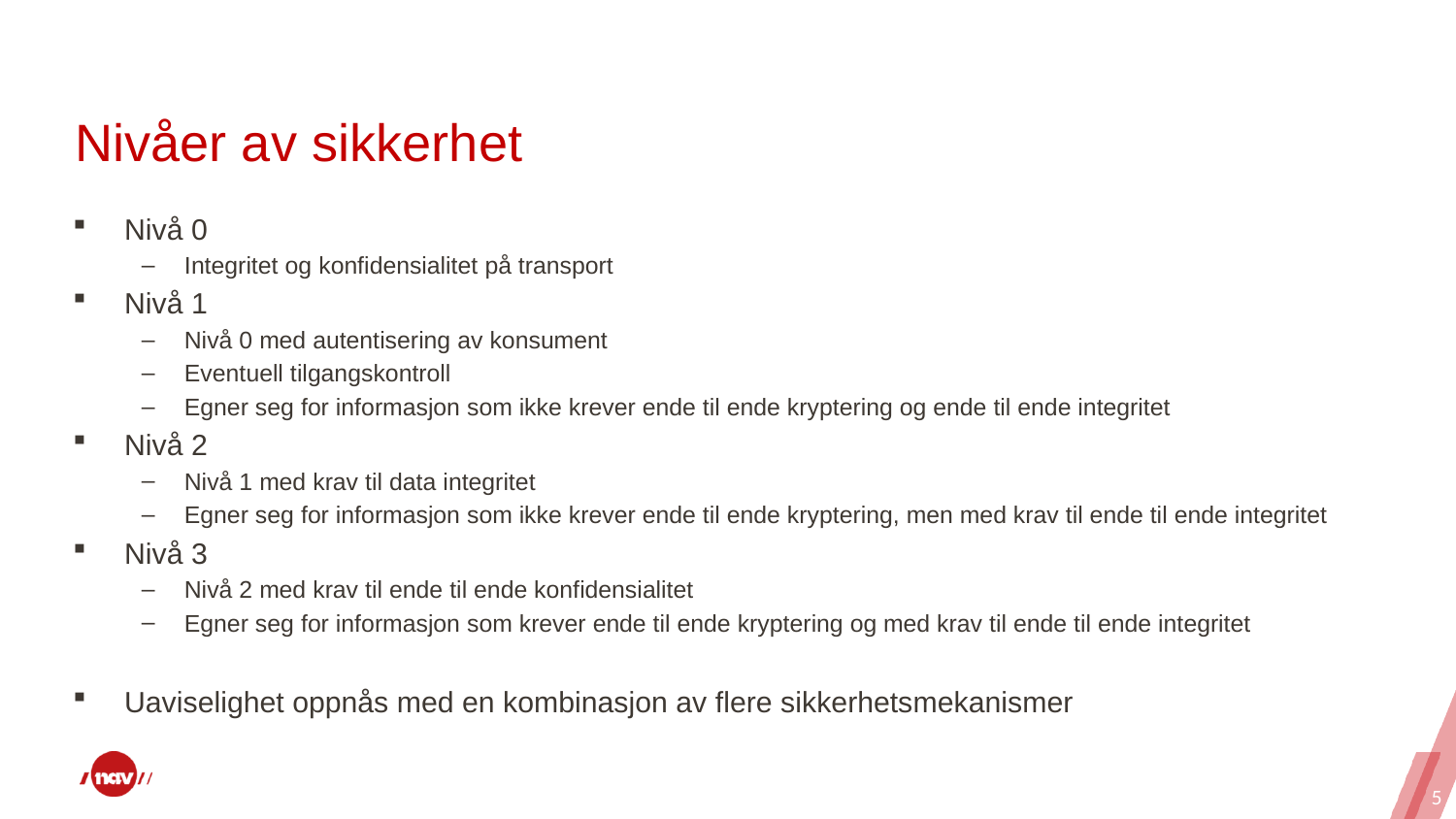

# Nivåer av sikkerhet
Nivå 0
Integritet og konfidensialitet på transport
Nivå 1
Nivå 0 med autentisering av konsument
Eventuell tilgangskontroll
Egner seg for informasjon som ikke krever ende til ende kryptering og ende til ende integritet
Nivå 2
Nivå 1 med krav til data integritet
Egner seg for informasjon som ikke krever ende til ende kryptering, men med krav til ende til ende integritet
Nivå 3
Nivå 2 med krav til ende til ende konfidensialitet
Egner seg for informasjon som krever ende til ende kryptering og med krav til ende til ende integritet

Uaviselighet oppnås med en kombinasjon av flere sikkerhetsmekanismer